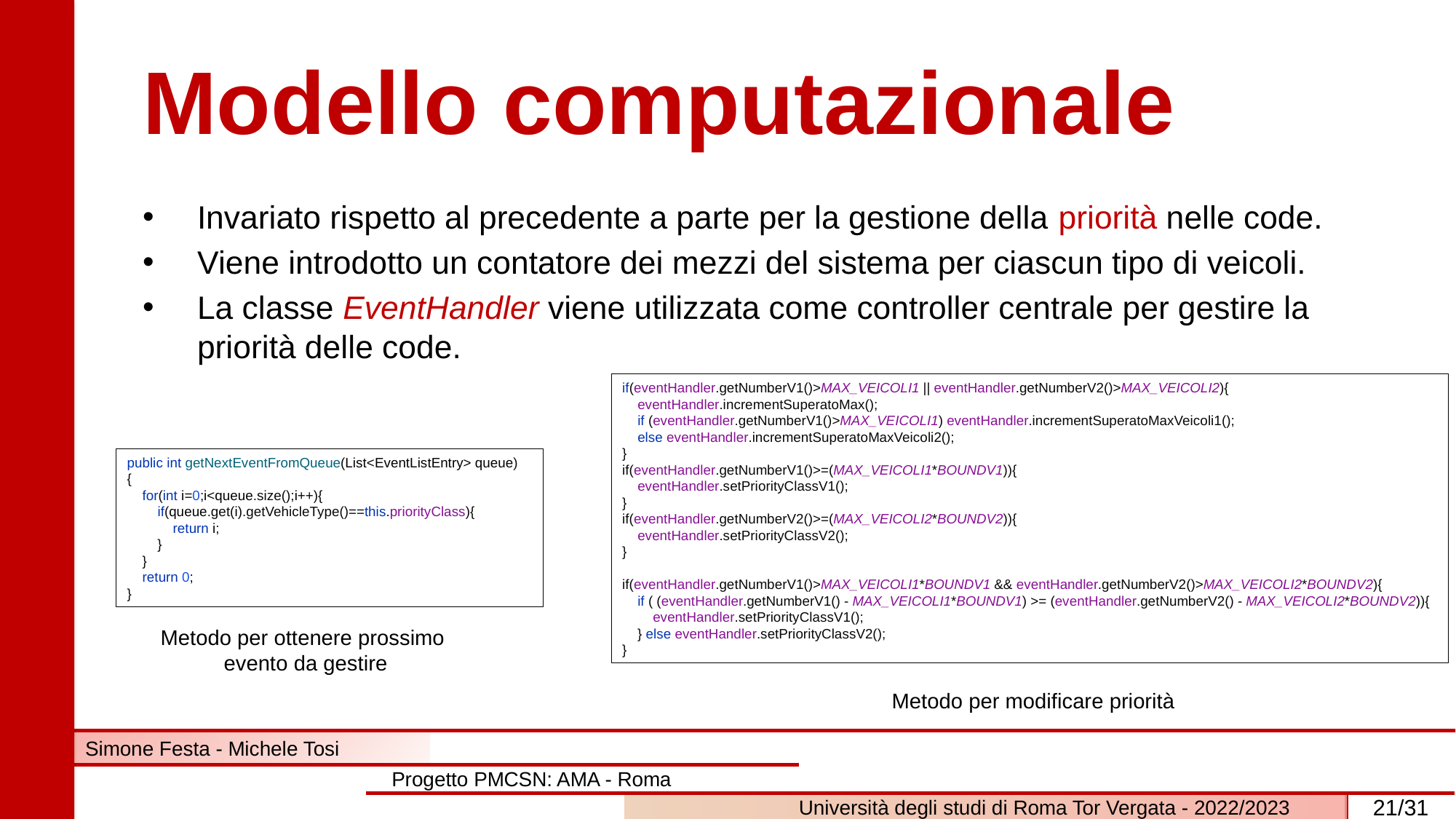

# Modello computazionale
Invariato rispetto al precedente a parte per la gestione della priorità nelle code.
Viene introdotto un contatore dei mezzi del sistema per ciascun tipo di veicoli.
La classe EventHandler viene utilizzata come controller centrale per gestire la priorità delle code.
if(eventHandler.getNumberV1()>MAX_VEICOLI1 || eventHandler.getNumberV2()>MAX_VEICOLI2){
    eventHandler.incrementSuperatoMax();
    if (eventHandler.getNumberV1()>MAX_VEICOLI1) eventHandler.incrementSuperatoMaxVeicoli1();
    else eventHandler.incrementSuperatoMaxVeicoli2();
}
if(eventHandler.getNumberV1()>=(MAX_VEICOLI1*BOUNDV1)){
    eventHandler.setPriorityClassV1();
}
if(eventHandler.getNumberV2()>=(MAX_VEICOLI2*BOUNDV2)){
    eventHandler.setPriorityClassV2();
}
if(eventHandler.getNumberV1()>MAX_VEICOLI1*BOUNDV1 && eventHandler.getNumberV2()>MAX_VEICOLI2*BOUNDV2){
    if ( (eventHandler.getNumberV1() - MAX_VEICOLI1*BOUNDV1) >= (eventHandler.getNumberV2() - MAX_VEICOLI2*BOUNDV2)){
        eventHandler.setPriorityClassV1();
    } else eventHandler.setPriorityClassV2();
}
public int getNextEventFromQueue(List<EventListEntry> queue)
{
    for(int i=0;i<queue.size();i++){
        if(queue.get(i).getVehicleType()==this.priorityClass){
            return i;
        }
    }
    return 0;
}
Metodo per ottenere prossimo
evento da gestire
Metodo per modificare priorità